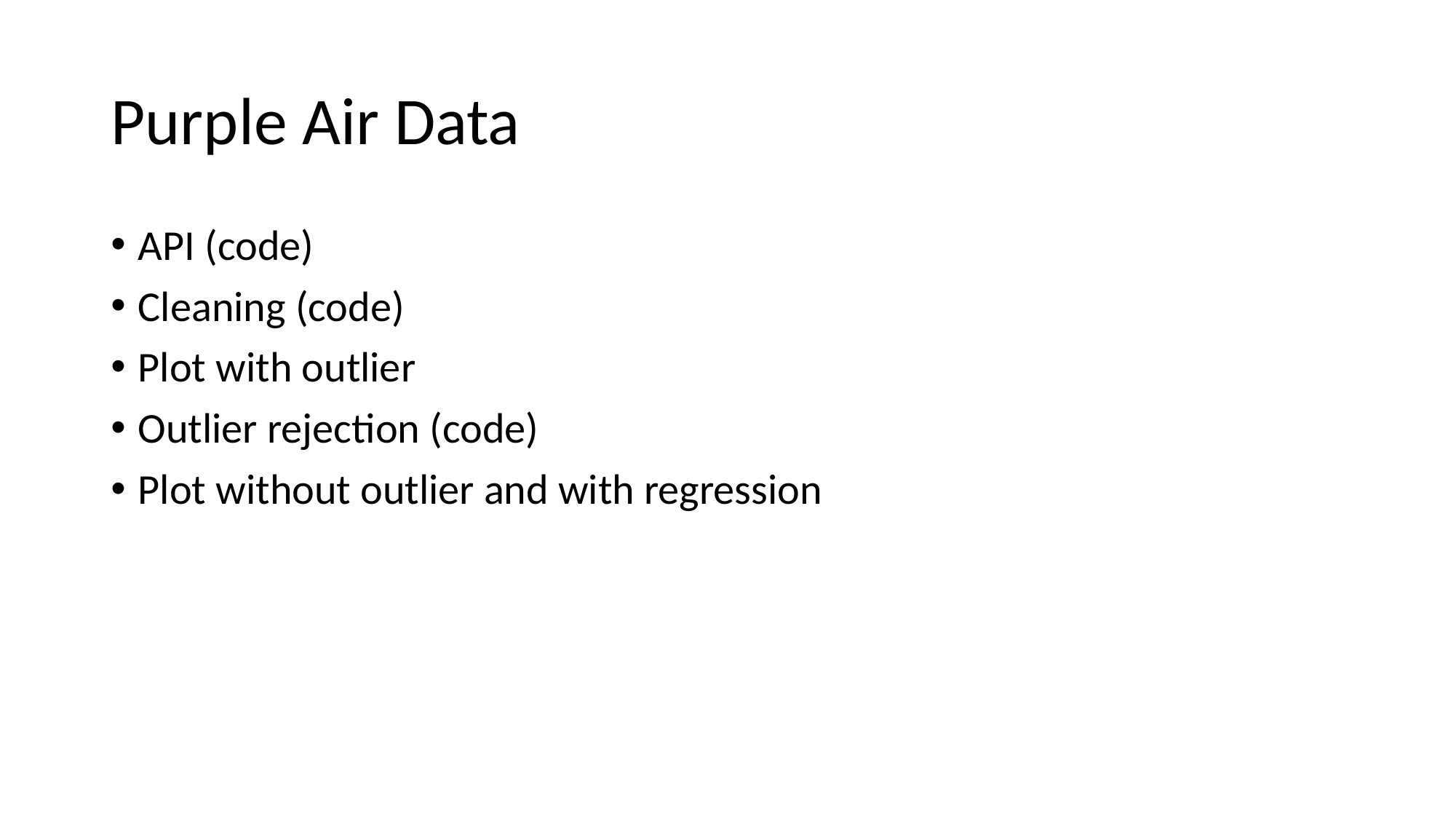

# Purple Air Data
API (code)
Cleaning (code)
Plot with outlier
Outlier rejection (code)
Plot without outlier and with regression